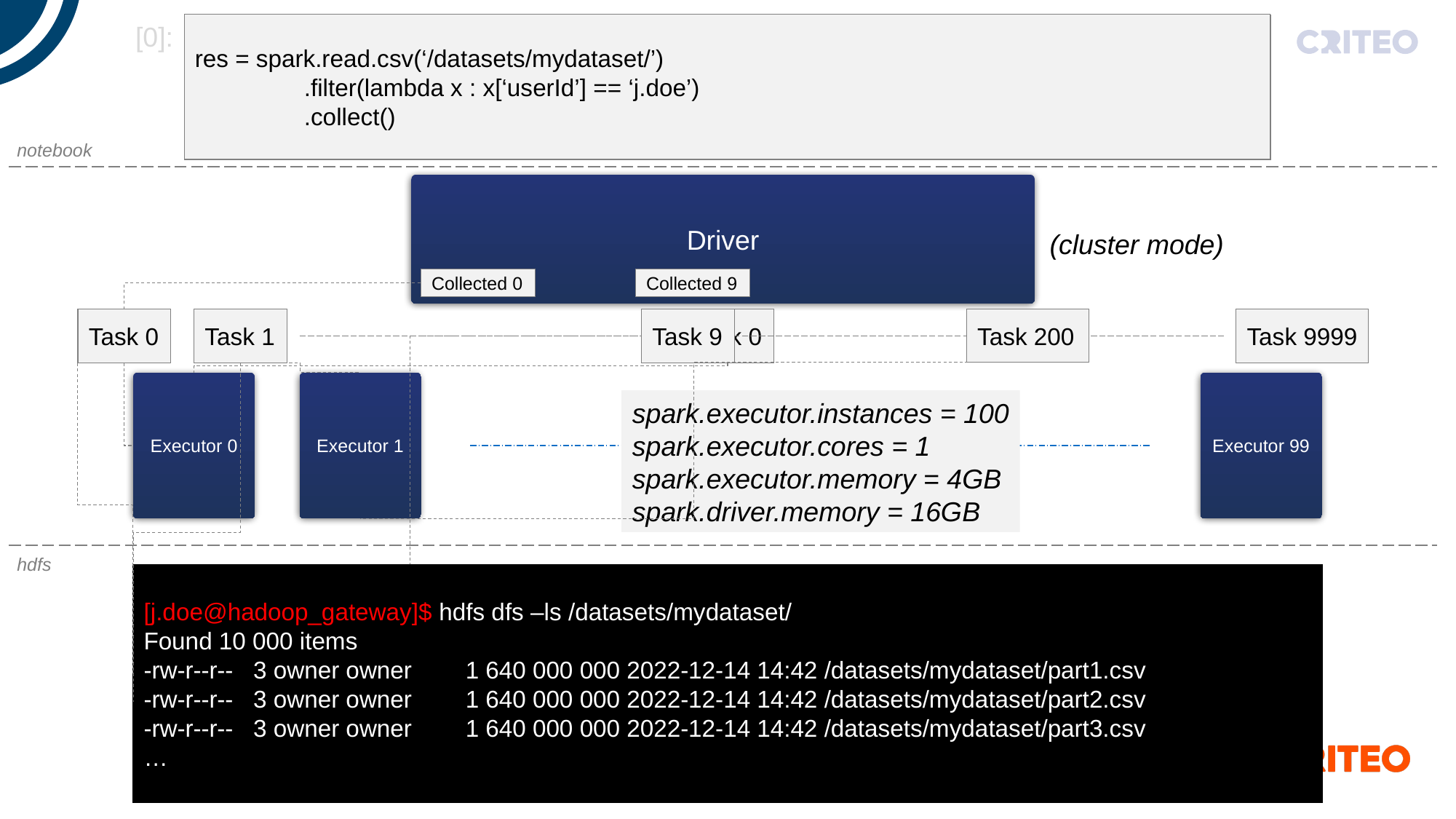

[0]:
res = spark.read.csv(‘/datasets/mydataset/’)
	.filter(lambda x : x[‘userId’] == ‘j.doe’)
	.collect()
res = spark.read.csv(‘/datasets/mydataset/’)
	.collect()
res = spark.read.csv(‘/datasets/mydataset/’)
notebook
Driver
(cluster mode)
Collected 0
Collected 9
Task 200
Task 0
Task 1
Task 9
Task 9999
Task 0
Executor 99
Executor 0
Executor 1
spark.executor.instances = 100
spark.executor.cores = 1
spark.executor.memory = 4GB
spark.driver.memory = 16GB
hdfs
[j.doe@hadoop_gateway]$ hdfs dfs –ls /datasets/mydataset/
Found 1 item
-rw-r--r--   3 owner owner        16400000000000 2022-12-14 14:42 /datasets/mydataset/mydataset.csv
[j.doe@hadoop_gateway]$ hdfs dfs –ls /datasets/mydataset/
Found 10 000 items
-rw-r--r--   3 owner owner        1 640 000 000 2022-12-14 14:42 /datasets/mydataset/part1.csv
-rw-r--r--   3 owner owner        1 640 000 000 2022-12-14 14:42 /datasets/mydataset/part2.csv
-rw-r--r--   3 owner owner        1 640 000 000 2022-12-14 14:42 /datasets/mydataset/part3.csv
…
[j.doe@hadoop_gateway]$ hdfs dfs –du -h /datasets/mydataset/
16.4 T  49.2 T  /datasets/mydataset/mydataset.csv